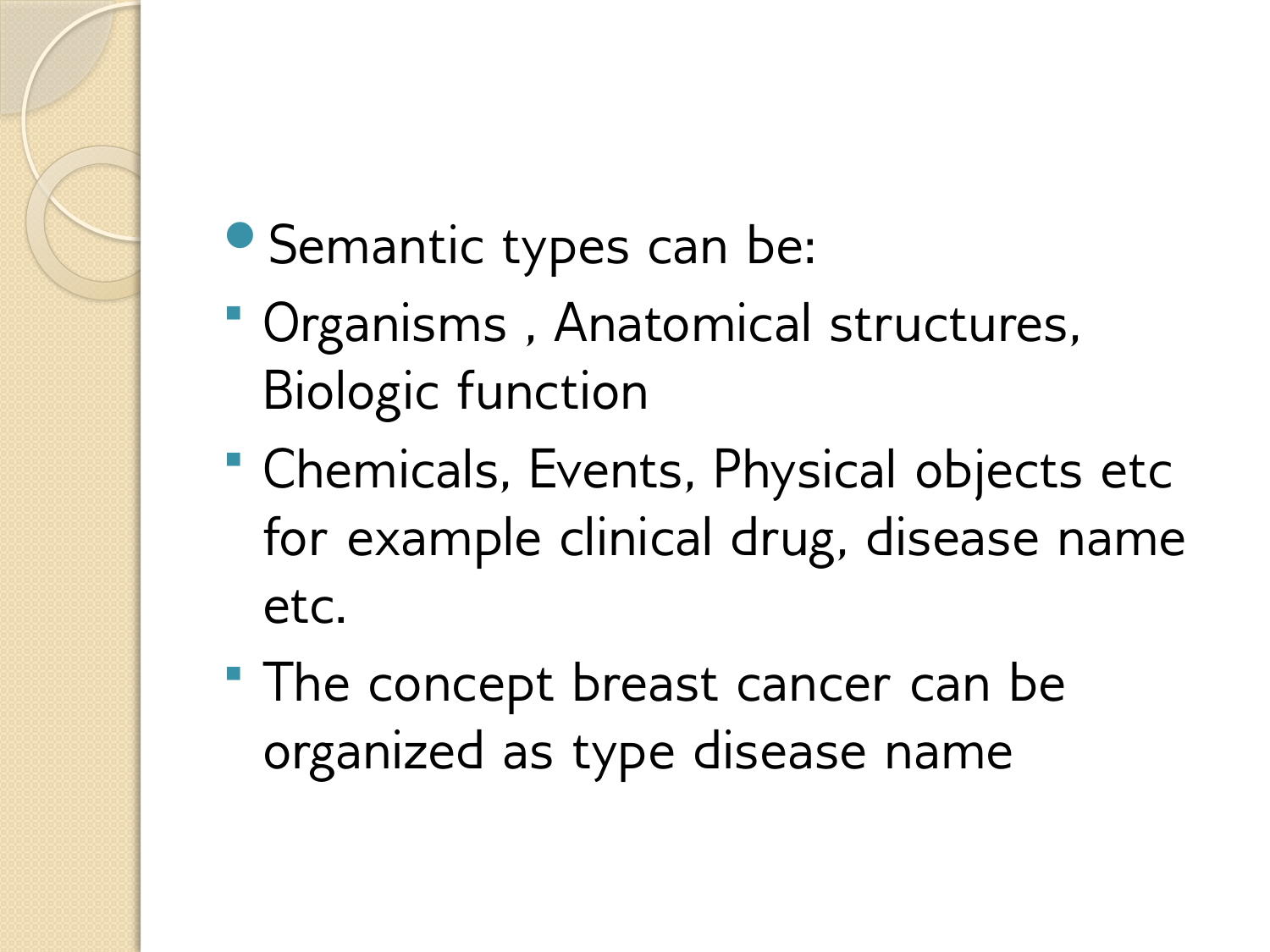

#
Semantic types can be:
Organisms , Anatomical structures,    Biologic function
Chemicals, Events, Physical objects etc for example clinical drug, disease name etc.
The concept breast cancer can be organized as type disease name